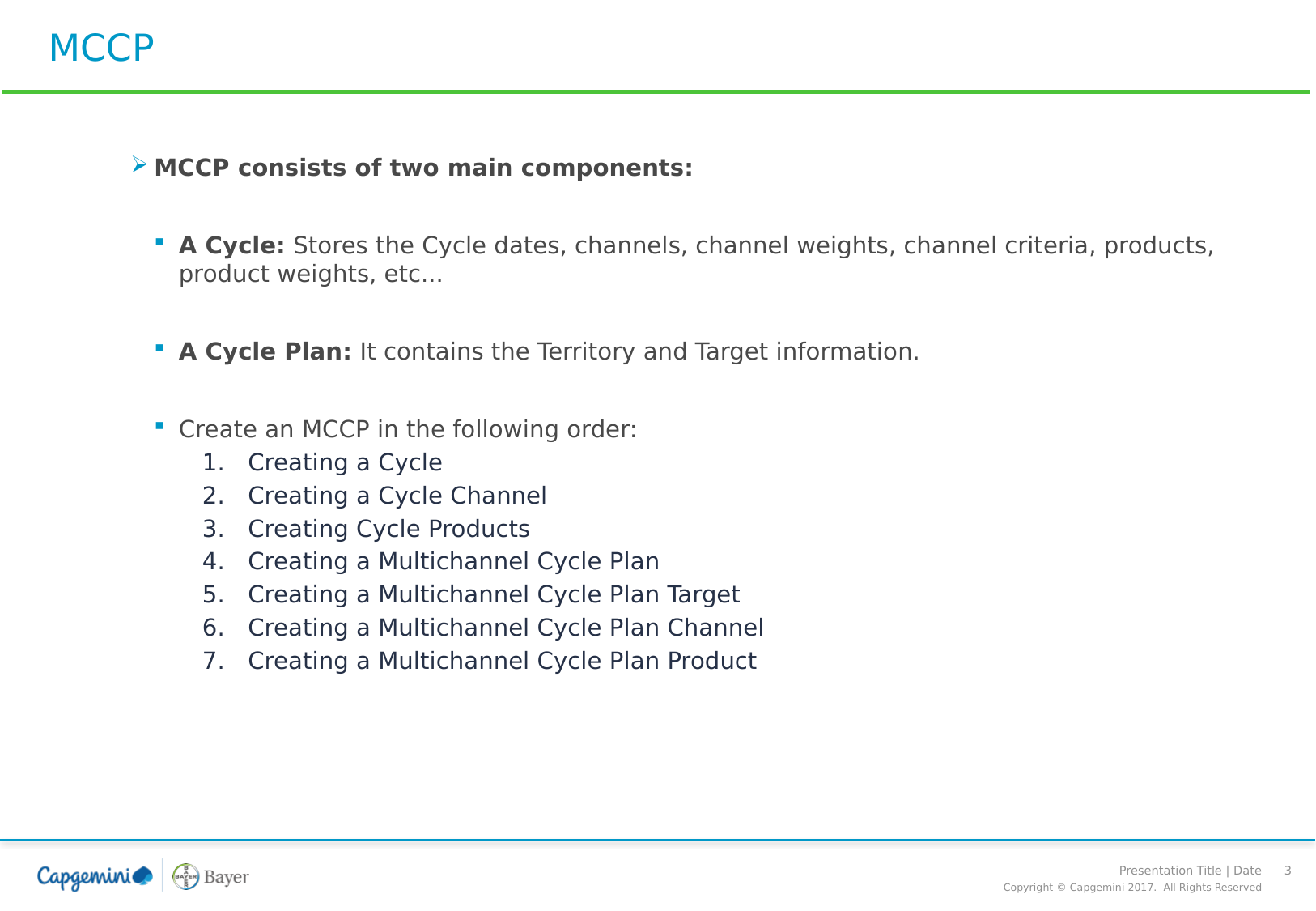

# MCCP

MCCP consists of two main components:

A Cycle: Stores the Cycle dates, channels, channel weights, channel criteria, products, product weights, etc...

A Cycle Plan: It contains the Territory and Target information.

Create an MCCP in the following order:
Creating a Cycle
Creating a Cycle Channel
Creating Cycle Products
Creating a Multichannel Cycle Plan
Creating a Multichannel Cycle Plan Target
Creating a Multichannel Cycle Plan Channel
Creating a Multichannel Cycle Plan Product